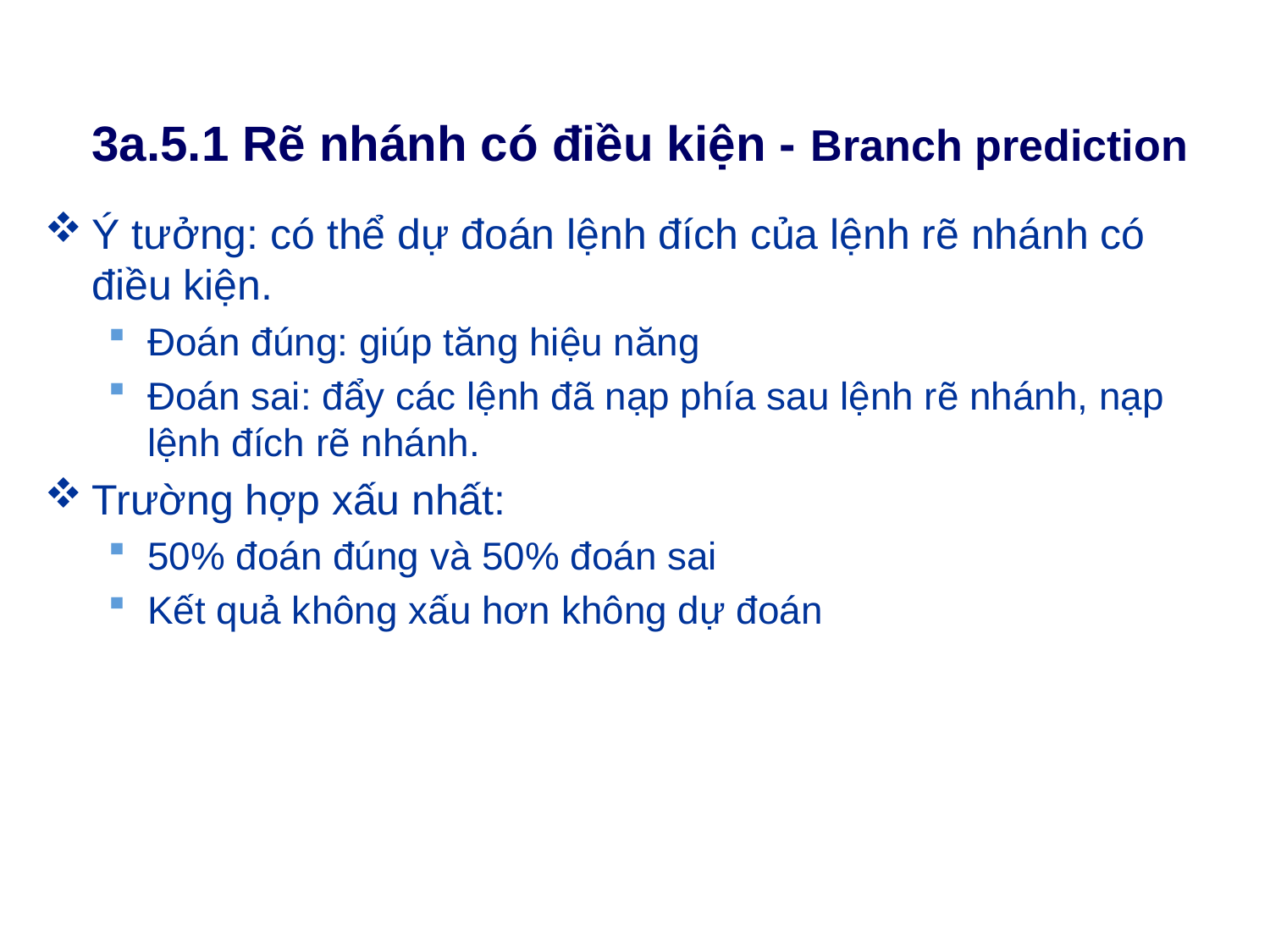

# 3a.5.1 Rẽ nhánh có điều kiện - Branch prediction
Ý tưởng: có thể dự đoán lệnh đích của lệnh rẽ nhánh có điều kiện.
Đoán đúng: giúp tăng hiệu năng
Đoán sai: đẩy các lệnh đã nạp phía sau lệnh rẽ nhánh, nạp lệnh đích rẽ nhánh.
Trường hợp xấu nhất:
50% đoán đúng và 50% đoán sai
Kết quả không xấu hơn không dự đoán